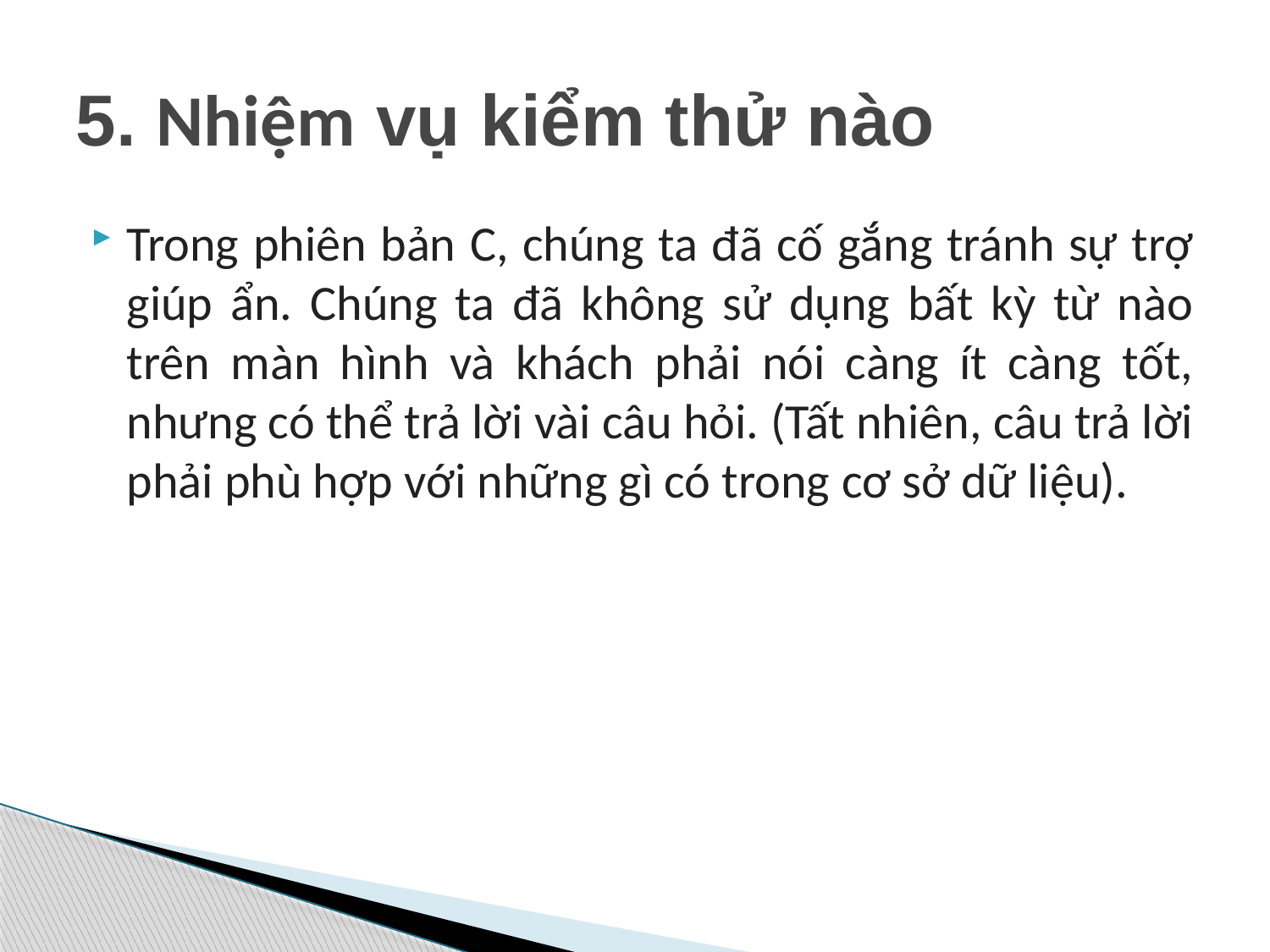

# 5. Nhiệm vụ kiểm thử nào
Trong phiên bản C, chúng ta đã cố gắng tránh sự trợ giúp ẩn. Chúng ta đã không sử dụng bất kỳ từ nào trên màn hình và khách phải nói càng ít càng tốt, nhưng có thể trả lời vài câu hỏi. (Tất nhiên, câu trả lời phải phù hợp với những gì có trong cơ sở dữ liệu).